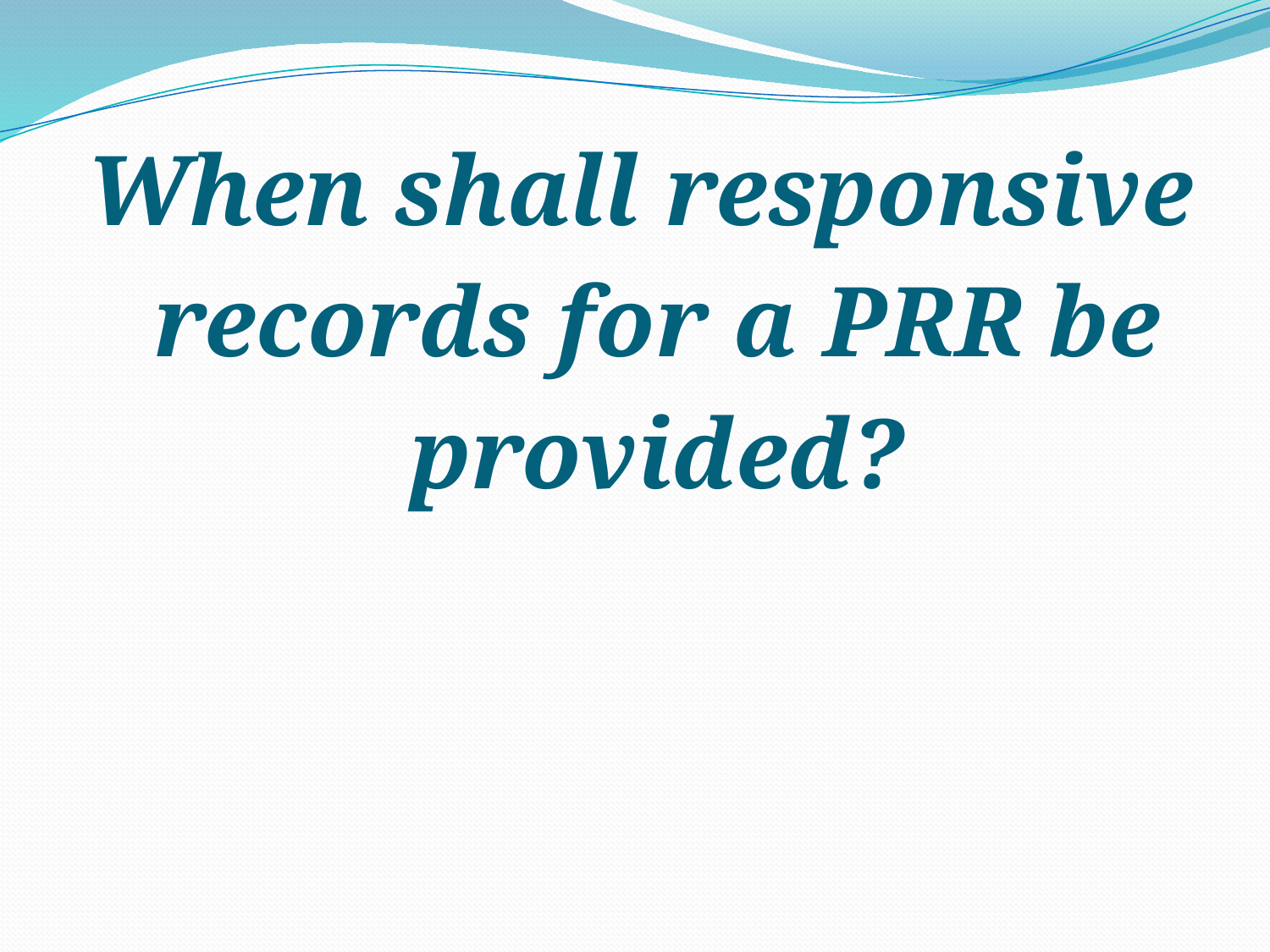

When shall responsive records for a PRR be provided?